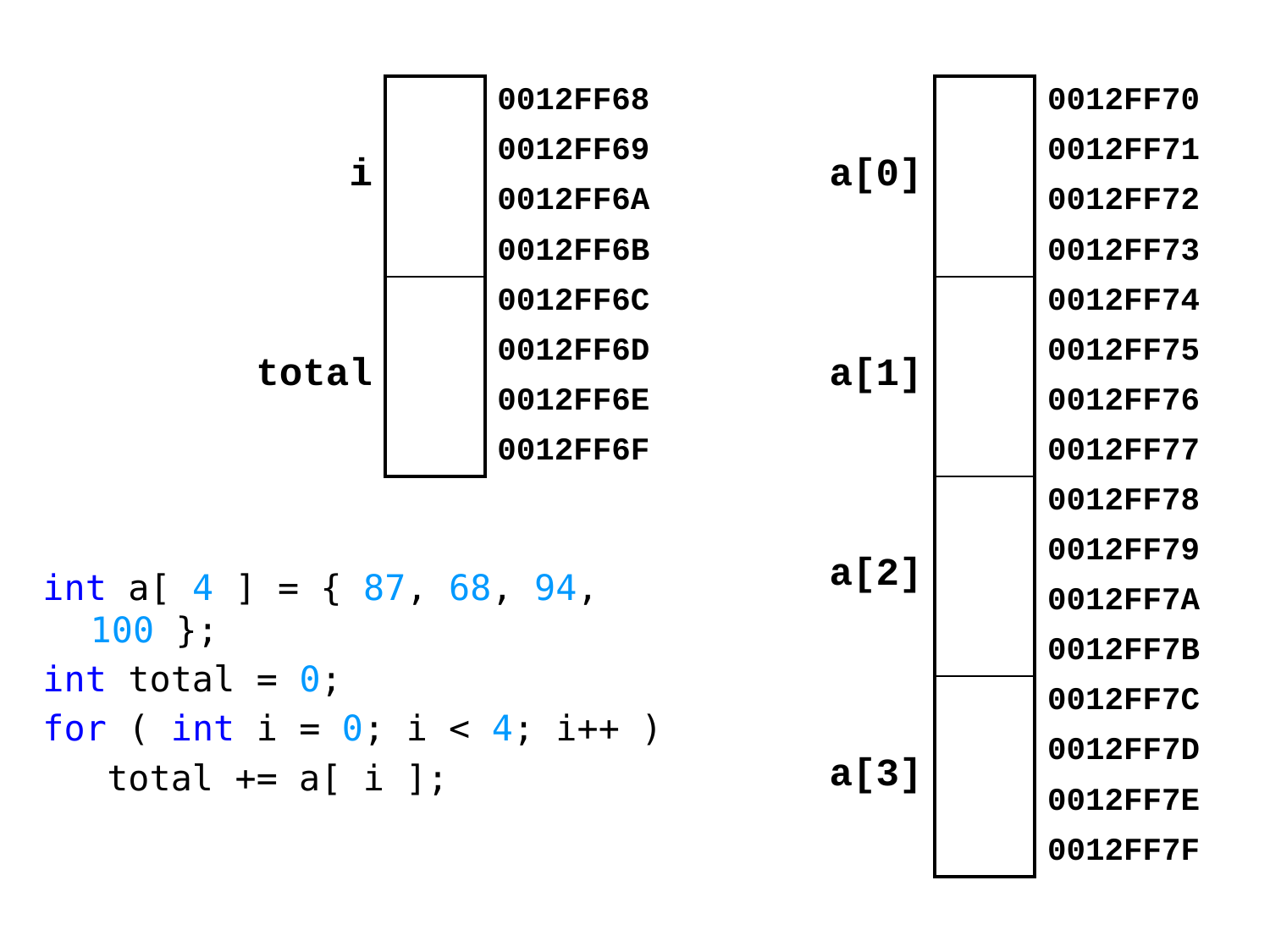

| i |  | 0012FF68 |
| --- | --- | --- |
|  |  | 0012FF69 |
|  |  | 0012FF6A |
|  |  | 0012FF6B |
| total |  | 0012FF6C |
|  |  | 0012FF6D |
|  |  | 0012FF6E |
|  |  | 0012FF6F |
| a[0] |  | 0012FF70 |
| --- | --- | --- |
|  |  | 0012FF71 |
|  |  | 0012FF72 |
|  |  | 0012FF73 |
| a[1] |  | 0012FF74 |
|  |  | 0012FF75 |
|  |  | 0012FF76 |
|  |  | 0012FF77 |
| a[2] |  | 0012FF78 |
|  |  | 0012FF79 |
|  |  | 0012FF7A |
|  |  | 0012FF7B |
| a[3] |  | 0012FF7C |
|  |  | 0012FF7D |
|  |  | 0012FF7E |
|  |  | 0012FF7F |
int a[ 4 ] = { 87, 68, 94, 100 };
int total = 0;
for ( int i = 0; i < 4; i++ )
   total += a[ i ];